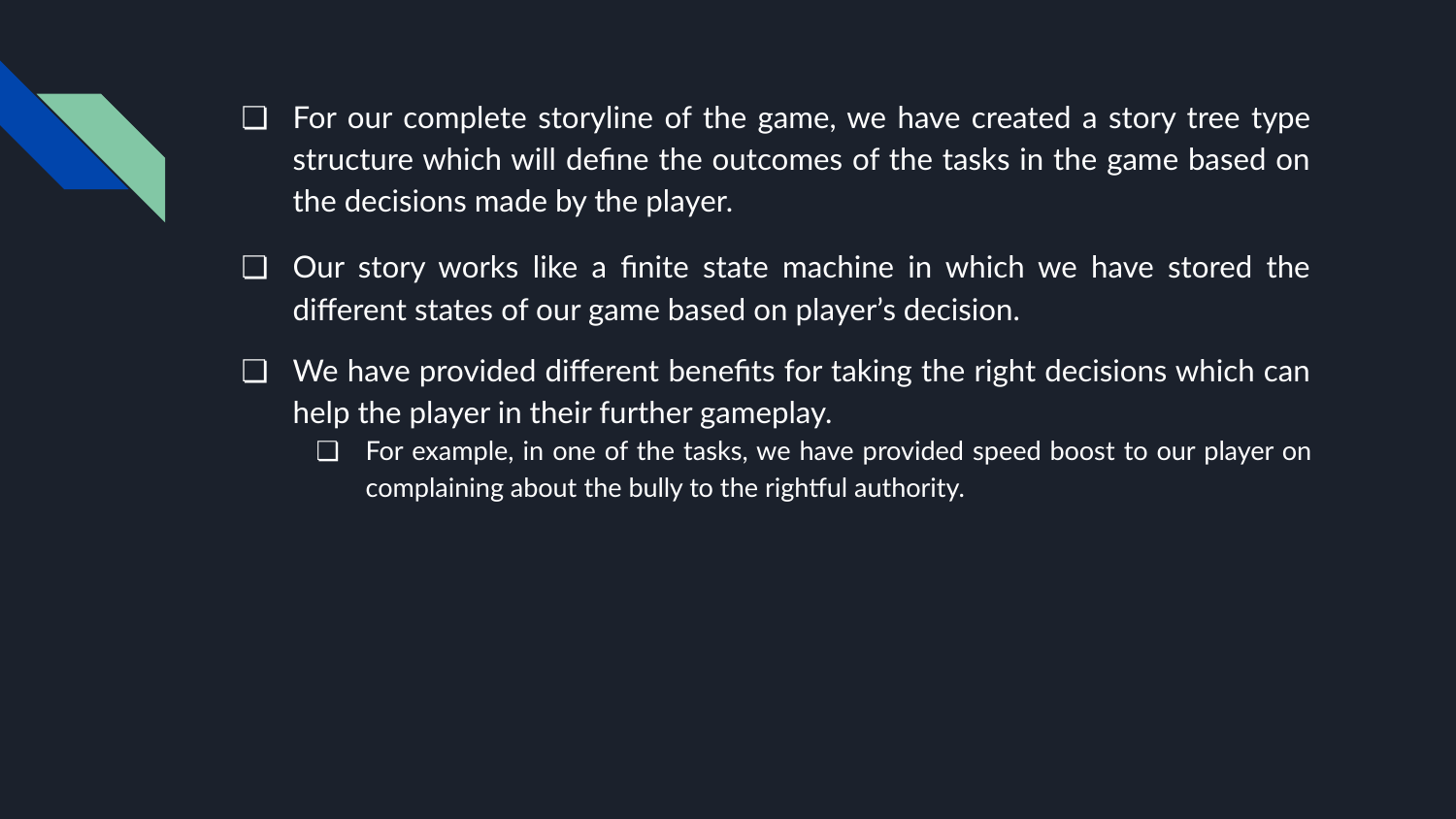

For our complete storyline of the game, we have created a story tree type structure which will define the outcomes of the tasks in the game based on the decisions made by the player.
Our story works like a finite state machine in which we have stored the different states of our game based on player’s decision.
We have provided different benefits for taking the right decisions which can help the player in their further gameplay.
For example, in one of the tasks, we have provided speed boost to our player on complaining about the bully to the rightful authority.